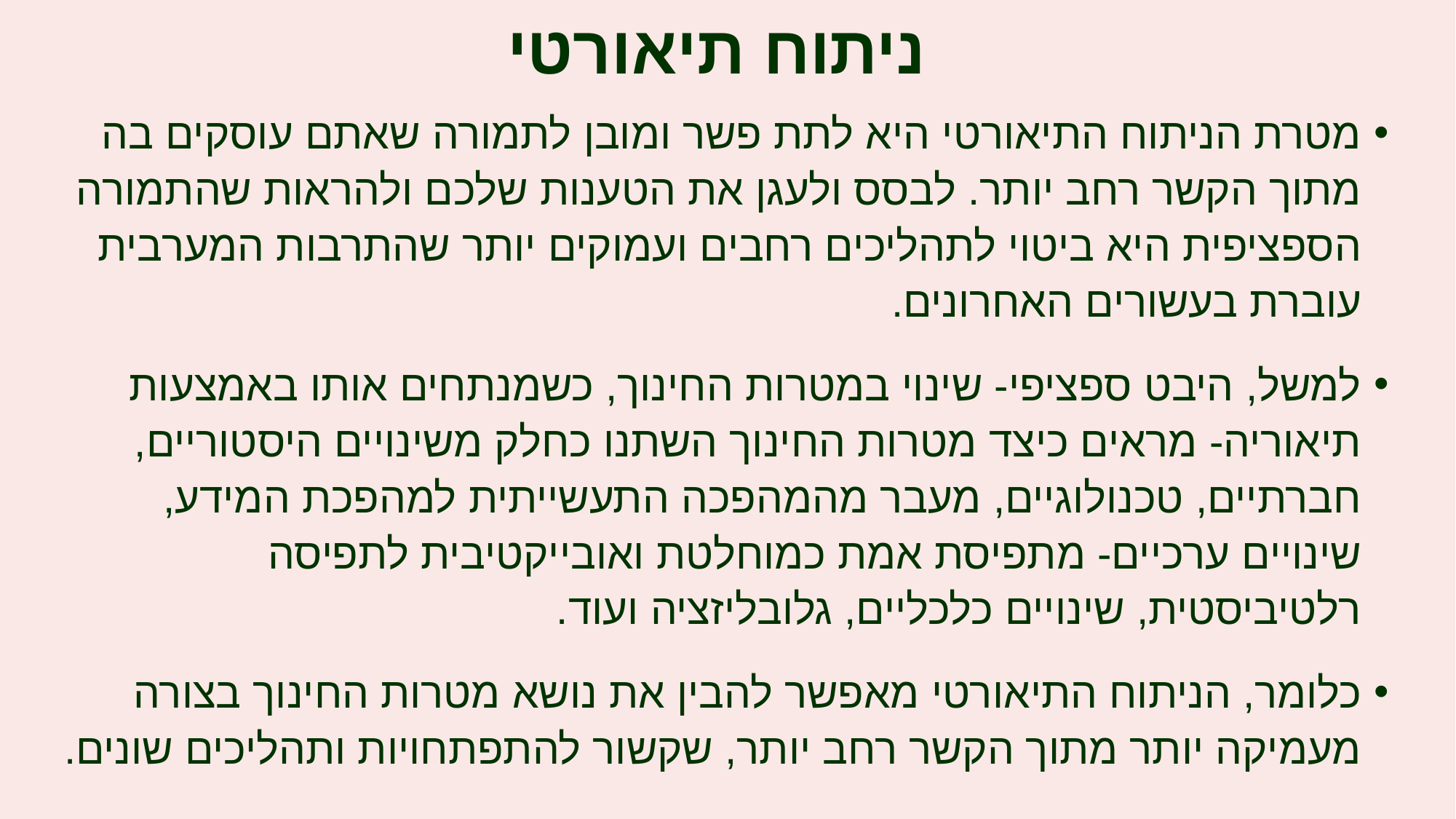

# ניתוח תיאורטי
מטרת הניתוח התיאורטי היא לתת פשר ומובן לתמורה שאתם עוסקים בה מתוך הקשר רחב יותר. לבסס ולעגן את הטענות שלכם ולהראות שהתמורה הספציפית היא ביטוי לתהליכים רחבים ועמוקים יותר שהתרבות המערבית עוברת בעשורים האחרונים.
למשל, היבט ספציפי- שינוי במטרות החינוך, כשמנתחים אותו באמצעות תיאוריה- מראים כיצד מטרות החינוך השתנו כחלק משינויים היסטוריים, חברתיים, טכנולוגיים, מעבר מהמהפכה התעשייתית למהפכת המידע, שינויים ערכיים- מתפיסת אמת כמוחלטת ואובייקטיבית לתפיסה רלטיביסטית, שינויים כלכליים, גלובליזציה ועוד.
כלומר, הניתוח התיאורטי מאפשר להבין את נושא מטרות החינוך בצורה מעמיקה יותר מתוך הקשר רחב יותר, שקשור להתפתחויות ותהליכים שונים.